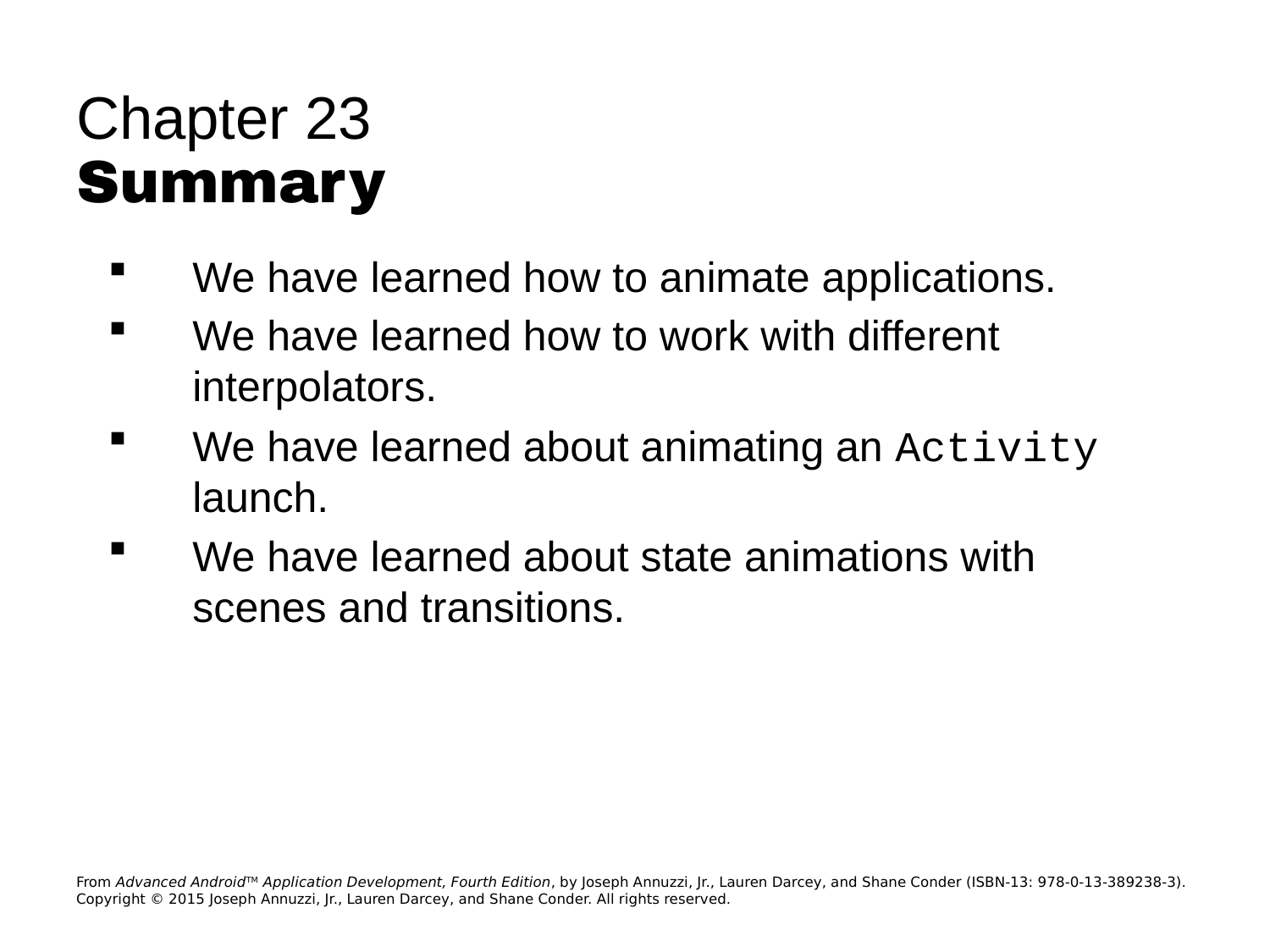

# Chapter 23 Summary
We have learned how to animate applications.
We have learned how to work with different interpolators.
We have learned about animating an Activity launch.
We have learned about state animations with scenes and transitions.
From Advanced AndroidTM Application Development, Fourth Edition, by Joseph Annuzzi, Jr., Lauren Darcey, and Shane Conder (ISBN-13: 978-0-13-389238-3). Copyright © 2015 Joseph Annuzzi, Jr., Lauren Darcey, and Shane Conder. All rights reserved.